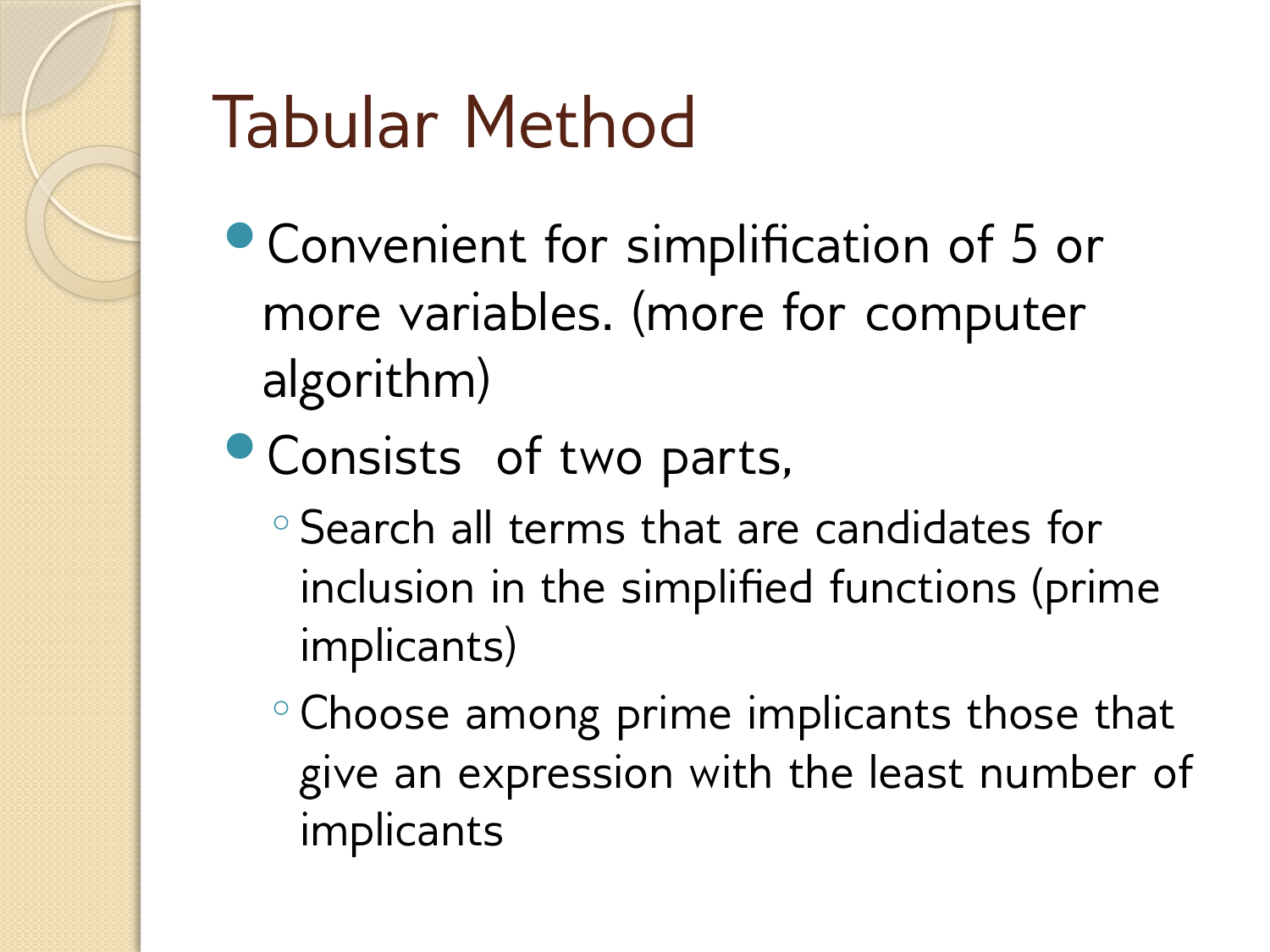

# Tabular Method
Convenient for simplification of 5 or more variables. (more for computer algorithm)
Consists  of two parts,
Search all terms that are candidates for inclusion in the simplified functions (prime implicants)
Choose among prime implicants those that give an expression with the least number of implicants